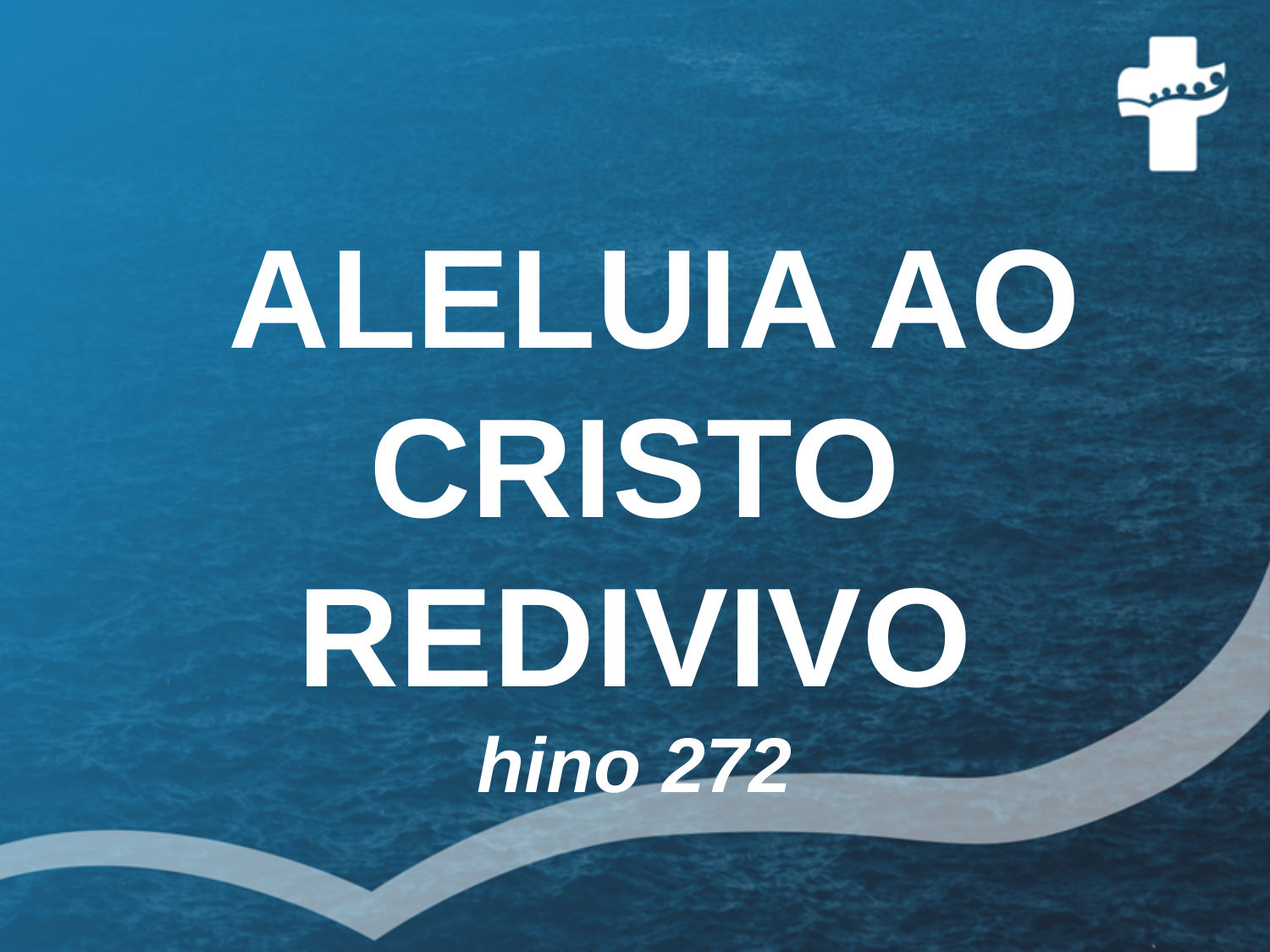

# ALELUIA AO CRISTO REDIVIVO hino 272